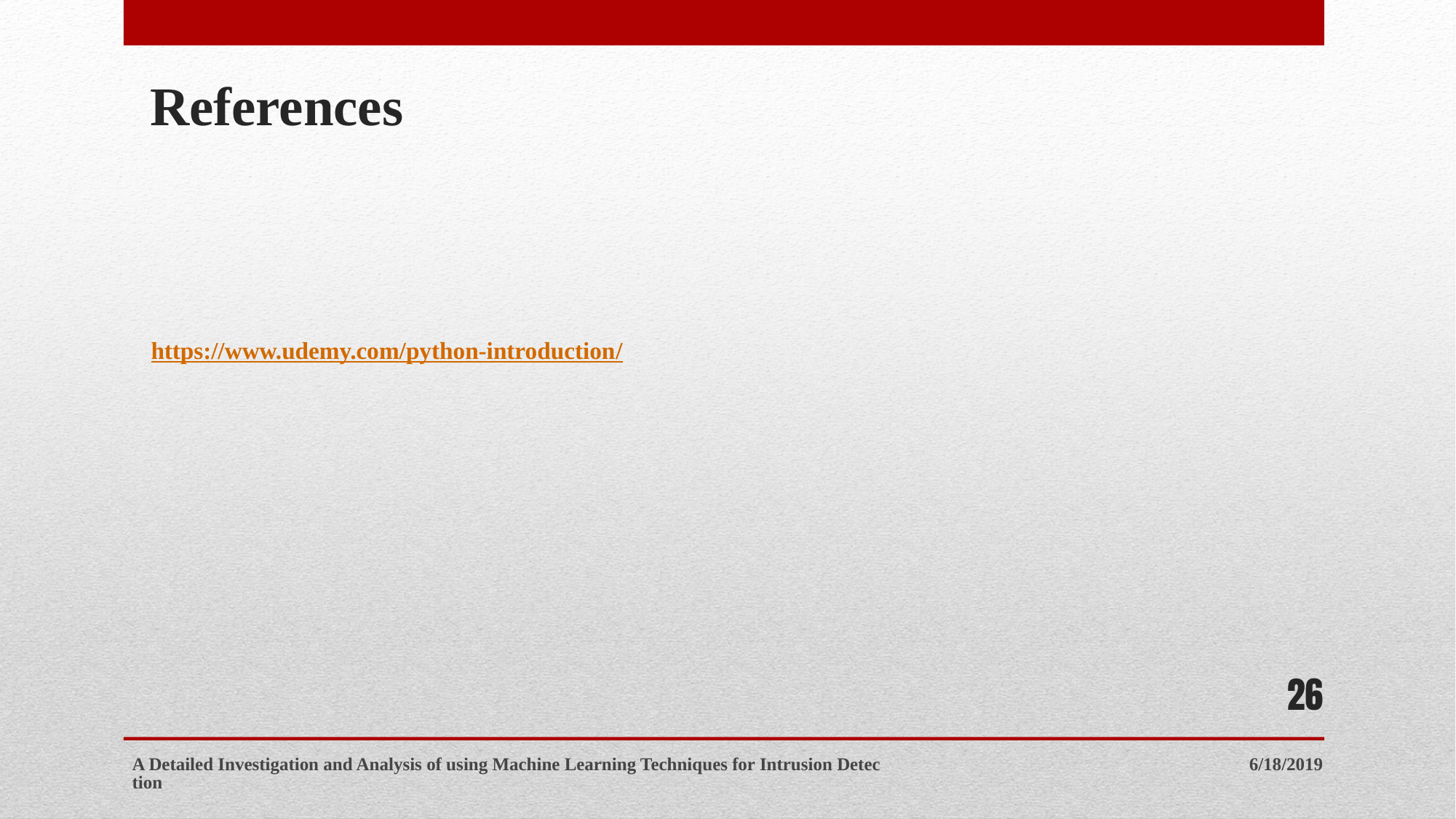

# References
https://www.udemy.com/python-introduction/

26
A Detailed Investigation and Analysis of using Machine Learning Techniques for Intrusion Detection
6/18/2019